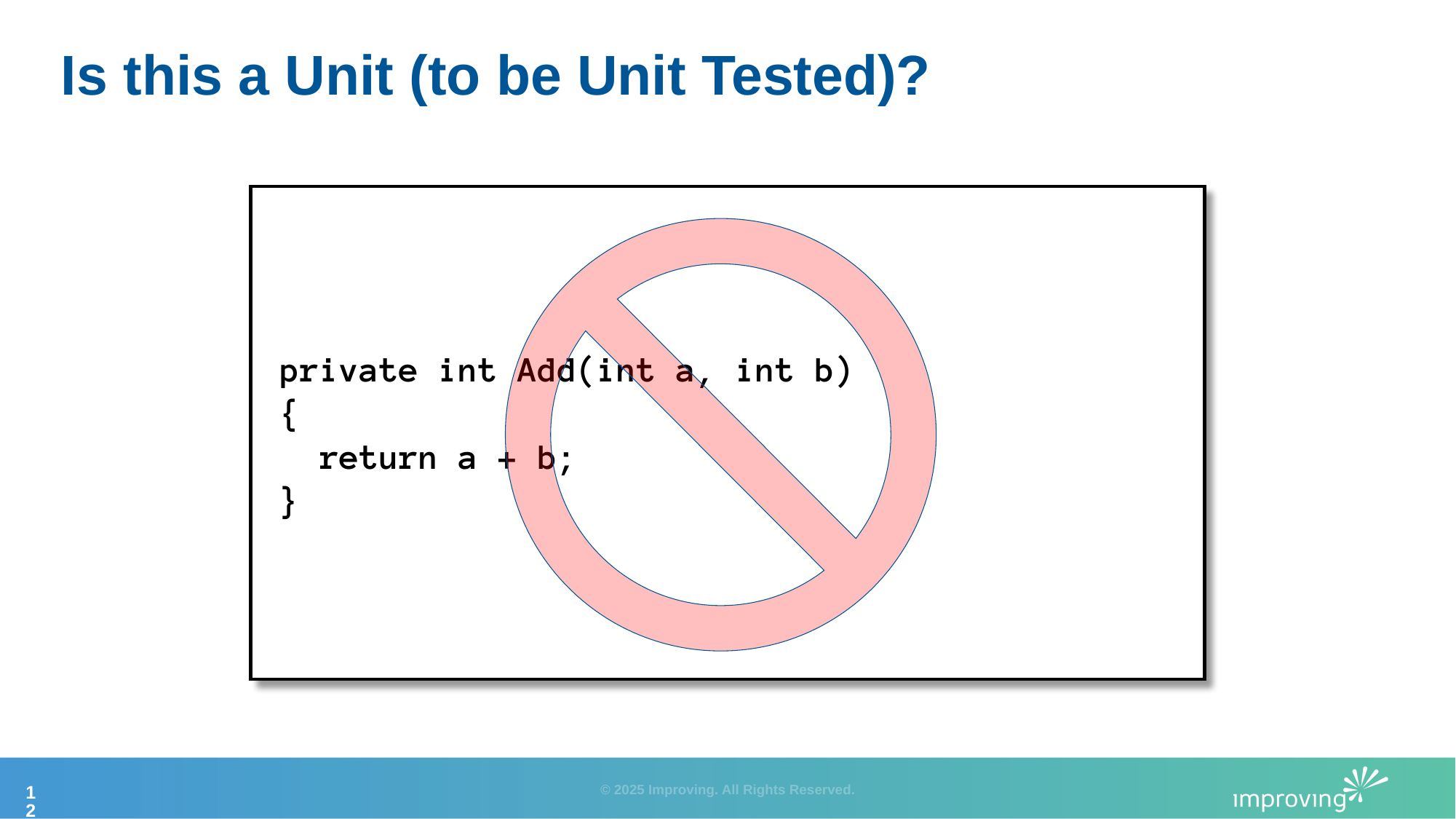

# Is this a Unit (to be Unit Tested)?

private int Add(int a, int b)
{
  return a + b;
}

12